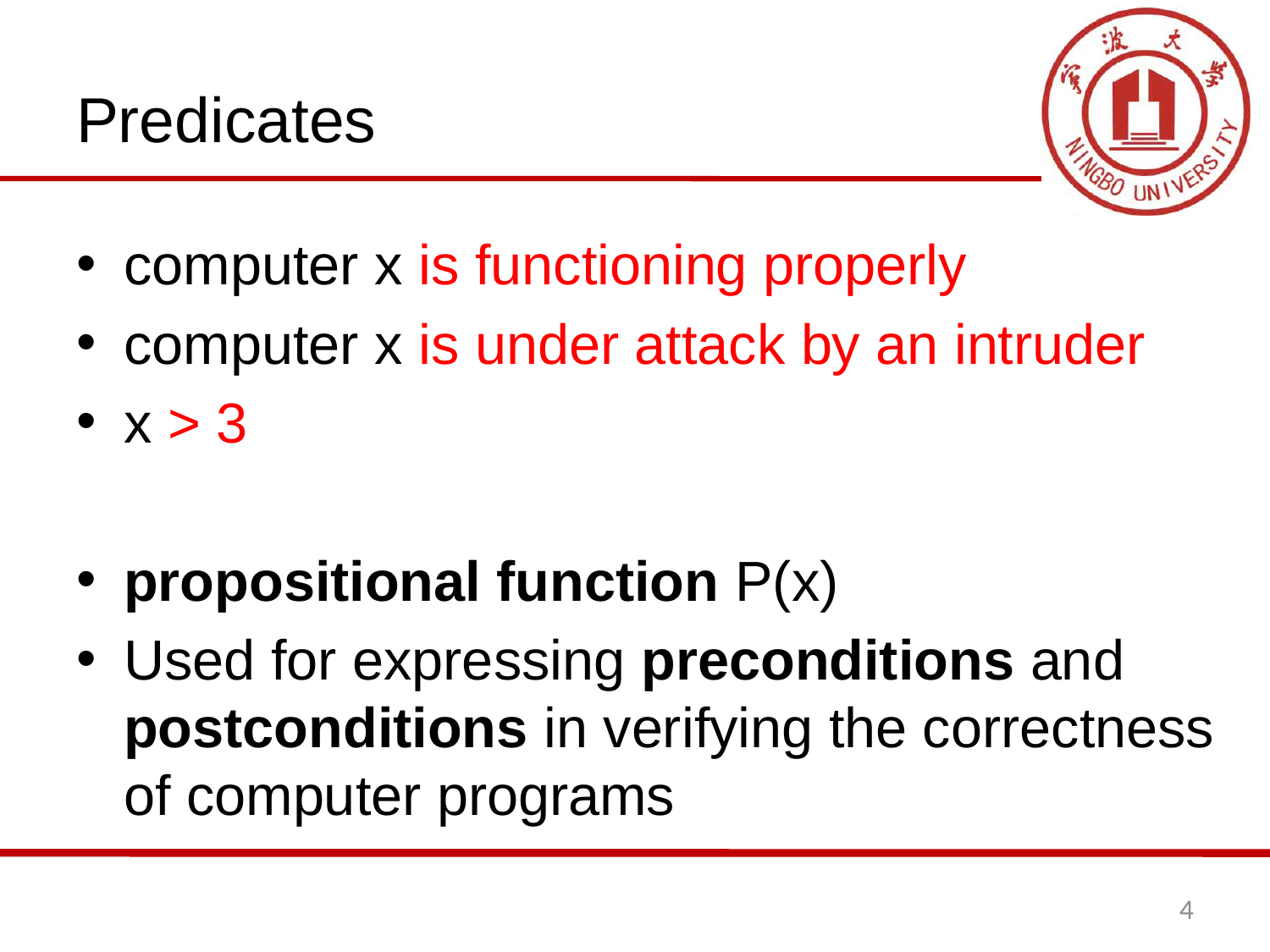

# Predicates
computer x is functioning properly
computer x is under attack by an intruder
x > 3

propositional function P(x)
Used for expressing preconditions and postconditions in verifying the correctness of computer programs
4